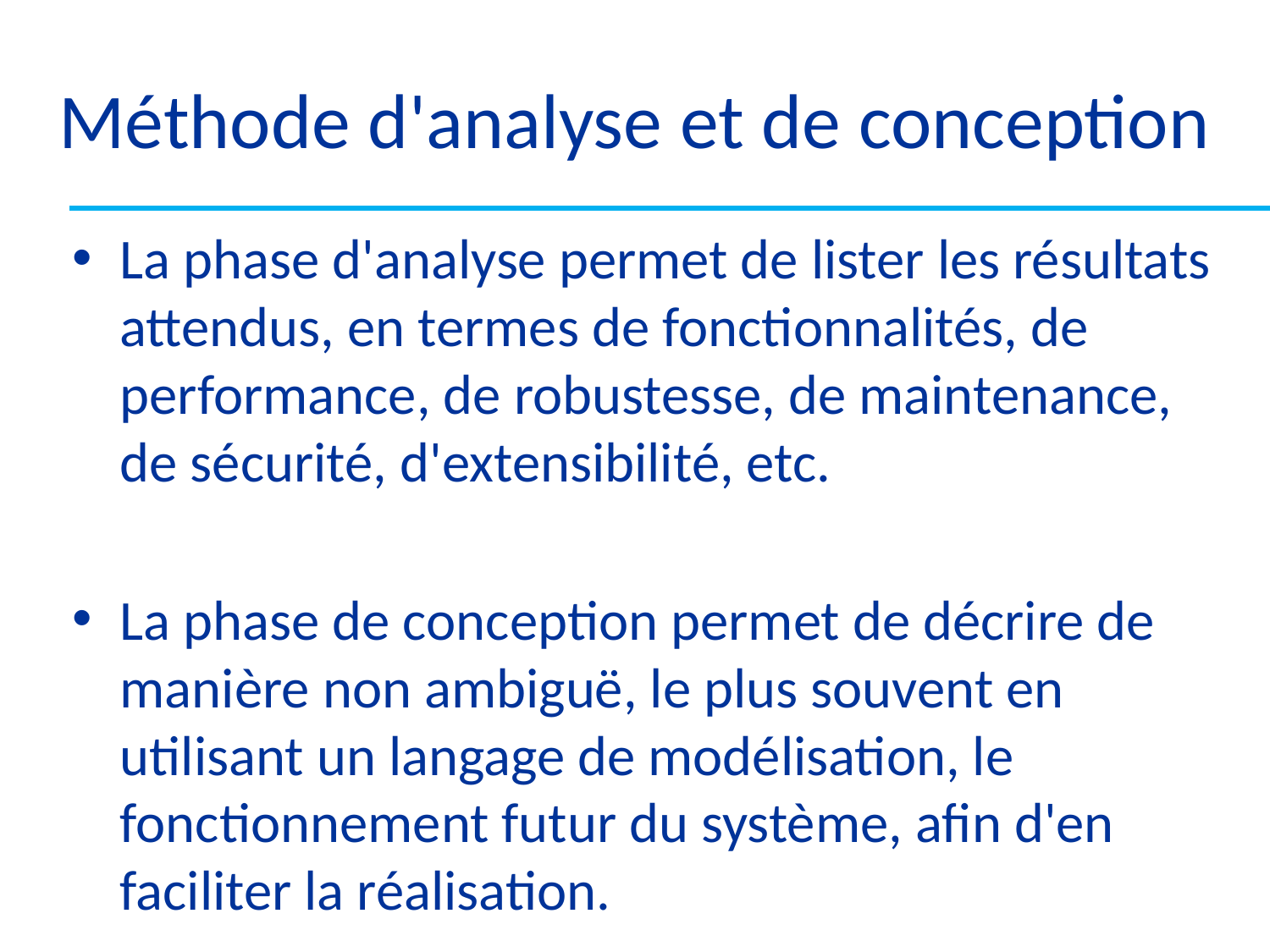

# Méthode d'analyse et de conception
La phase d'analyse permet de lister les résultats attendus, en termes de fonctionnalités, de performance, de robustesse, de maintenance, de sécurité, d'extensibilité, etc.

La phase de conception permet de décrire de manière non ambiguë, le plus souvent en utilisant un langage de modélisation, le fonctionnement futur du système, afin d'en faciliter la réalisation.